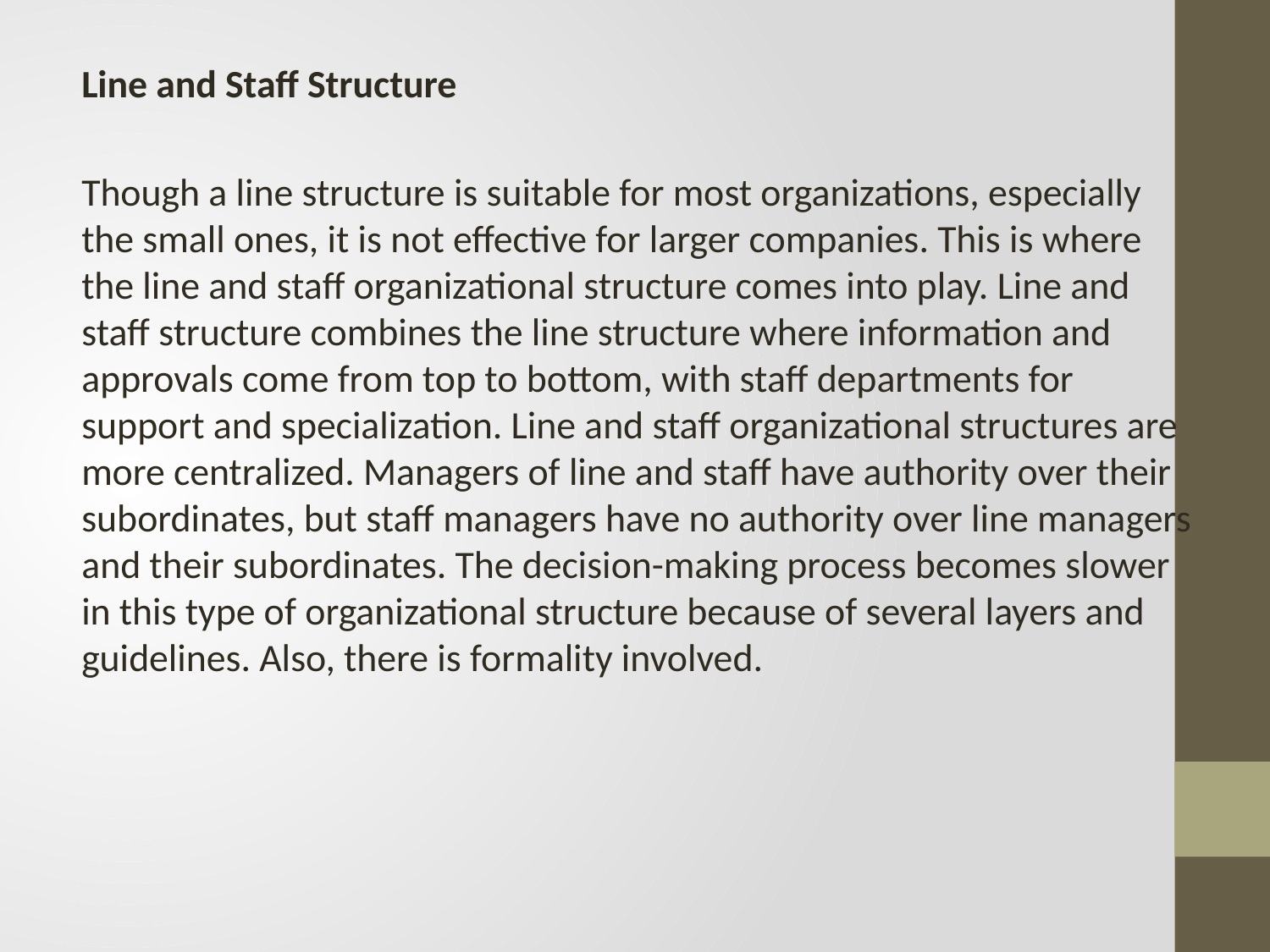

Line and Staff Structure

Though a line structure is suitable for most organizations, especially the small ones, it is not effective for larger companies. This is where the line and staff organizational structure comes into play. Line and staff structure combines the line structure where information and approvals come from top to bottom, with staff departments for support and specialization. Line and staff organizational structures are more centralized. Managers of line and staff have authority over their subordinates, but staff managers have no authority over line managers and their subordinates. The decision-making process becomes slower in this type of organizational structure because of several layers and guidelines. Also, there is formality involved.